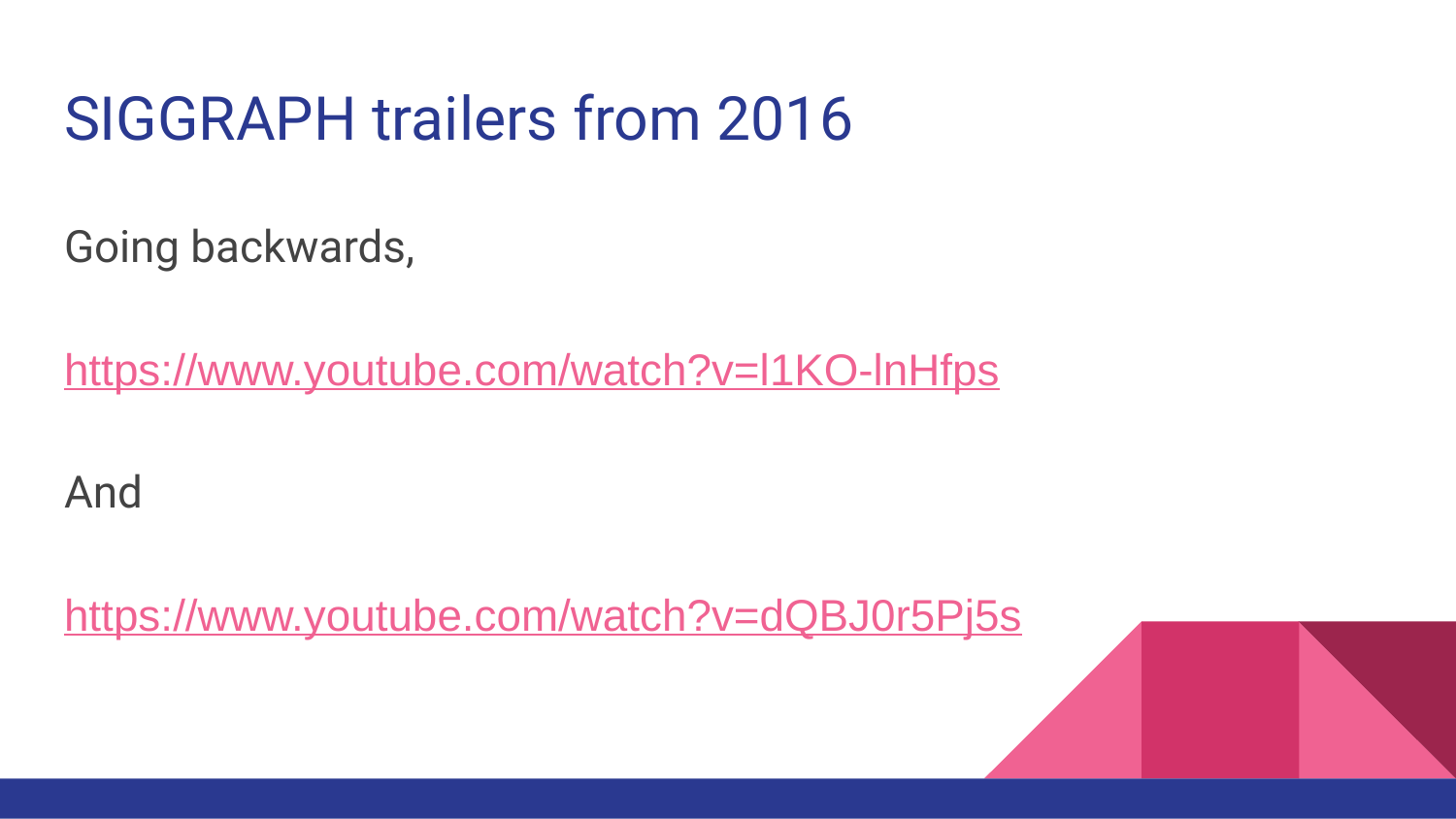

# SIGGRAPH trailers from 2016
Going backwards,

https://www.youtube.com/watch?v=l1KO-lnHfps

And

https://www.youtube.com/watch?v=dQBJ0r5Pj5s